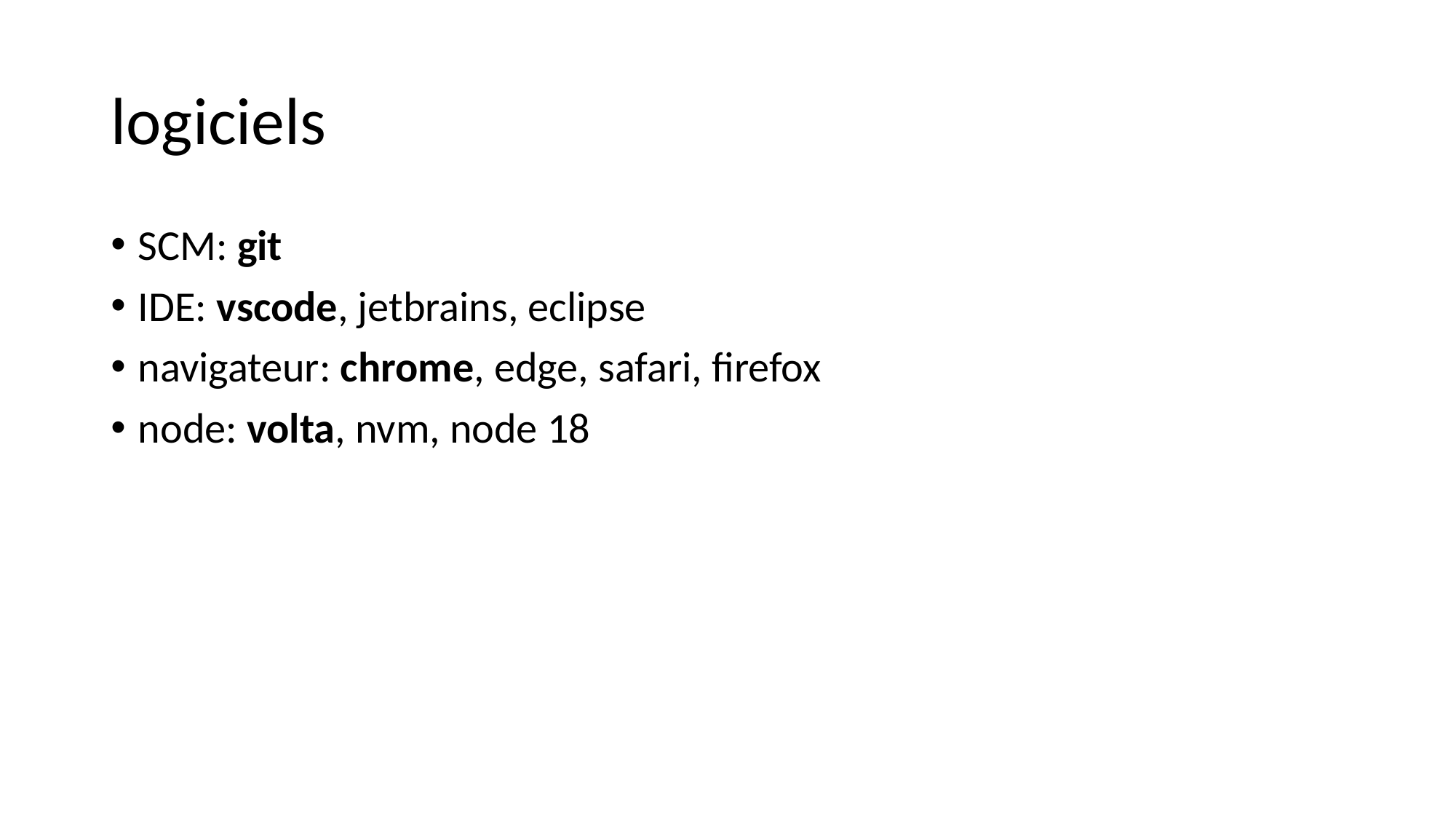

# logiciels
SCM: git
IDE: vscode, jetbrains, eclipse
navigateur: chrome, edge, safari, firefox
node: volta, nvm, node 18